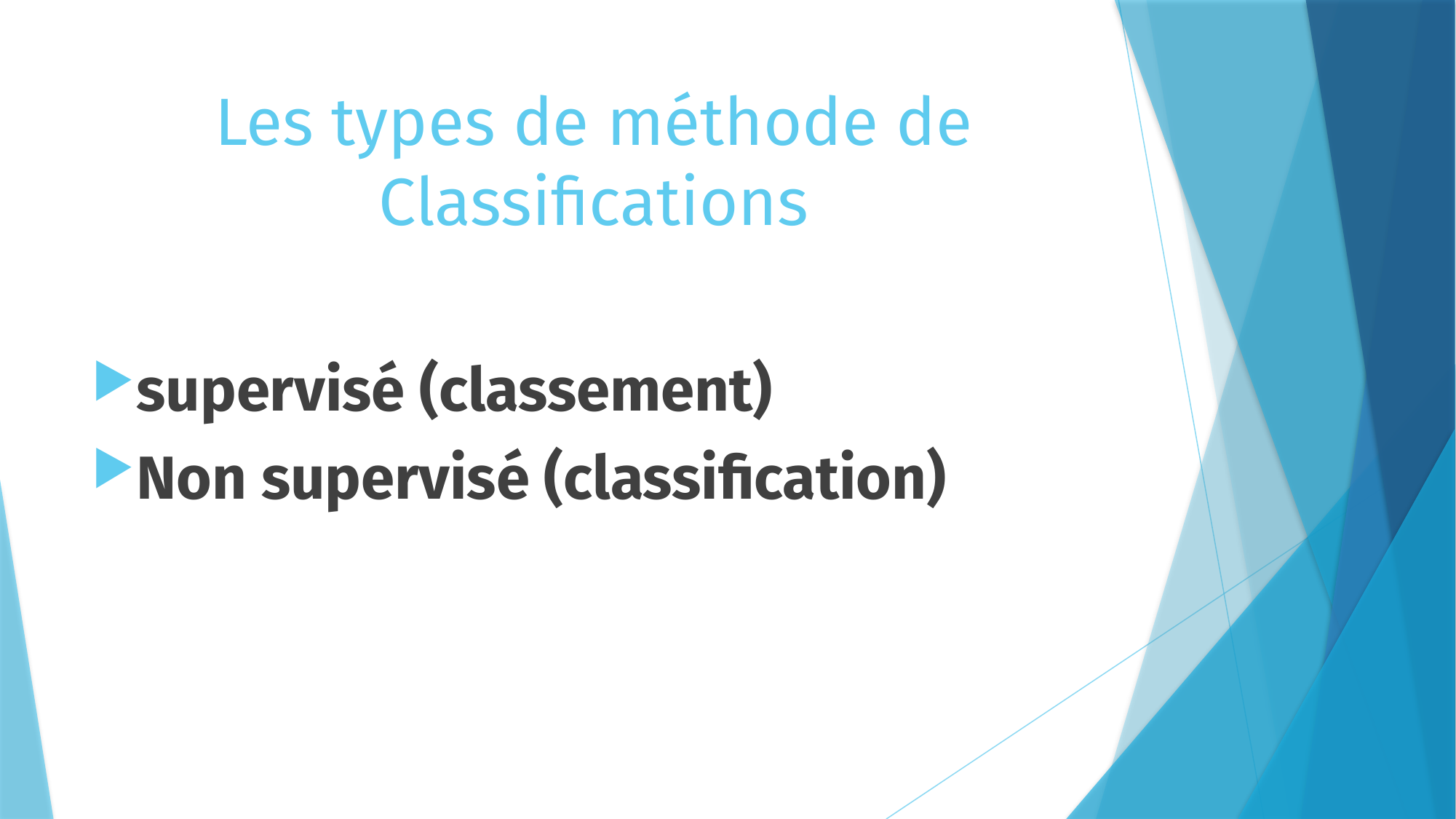

# Les types de méthode de Classifications
supervisé (classement)
Non supervisé (classification)